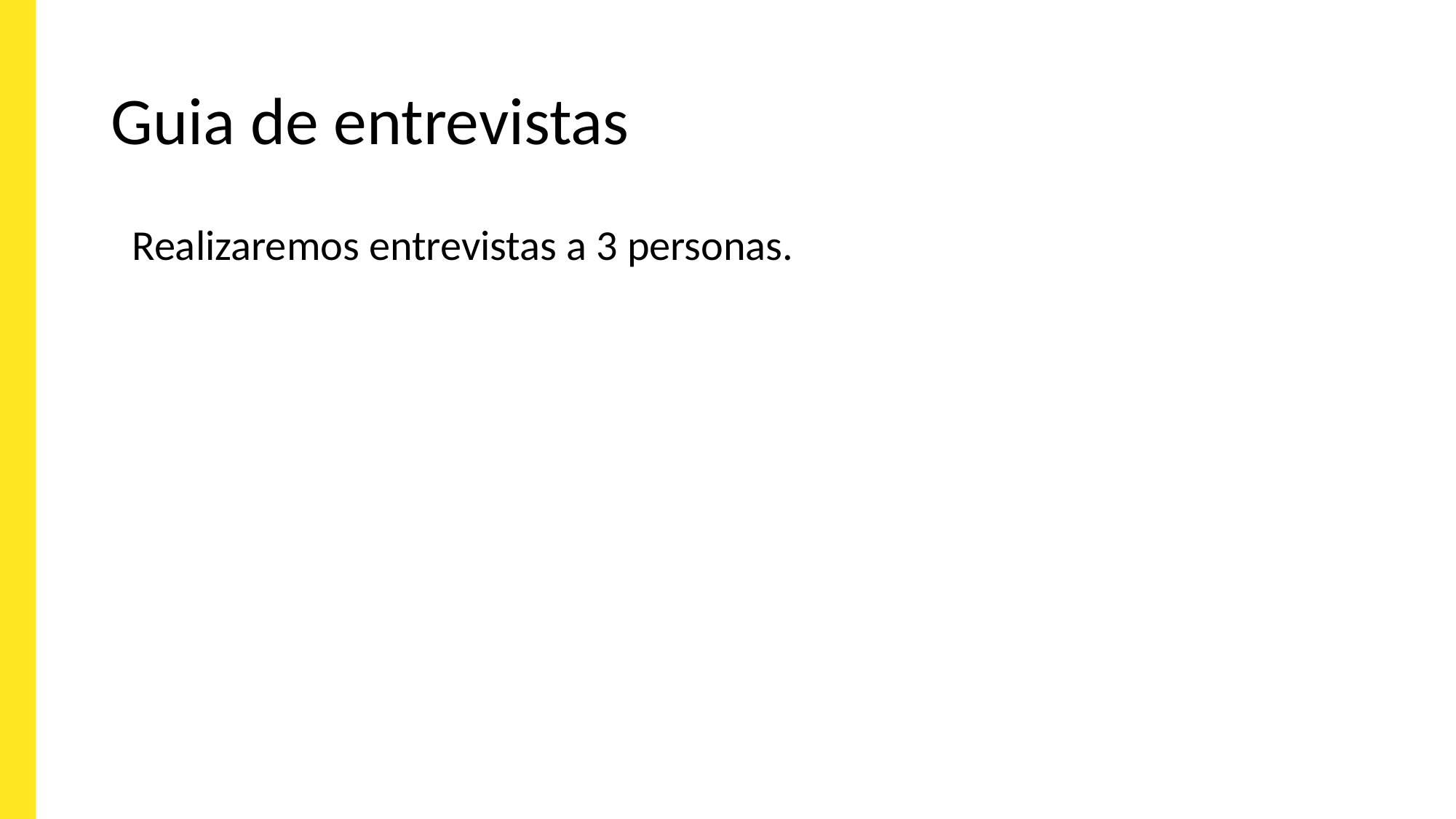

# Guia de entrevistas
Realizaremos entrevistas a 3 personas.